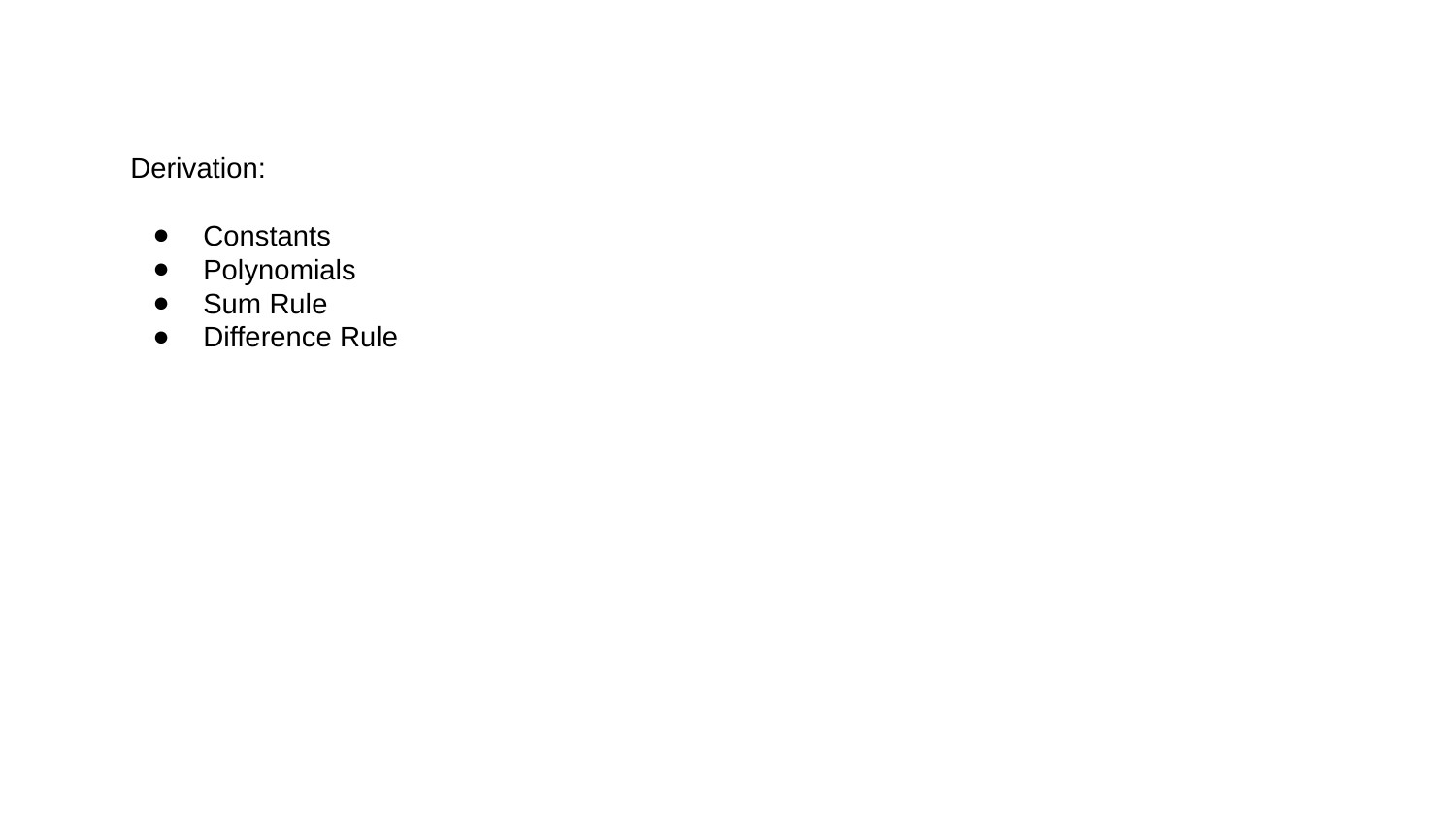

Derivation:

Constants
Polynomials
Sum Rule
Difference Rule